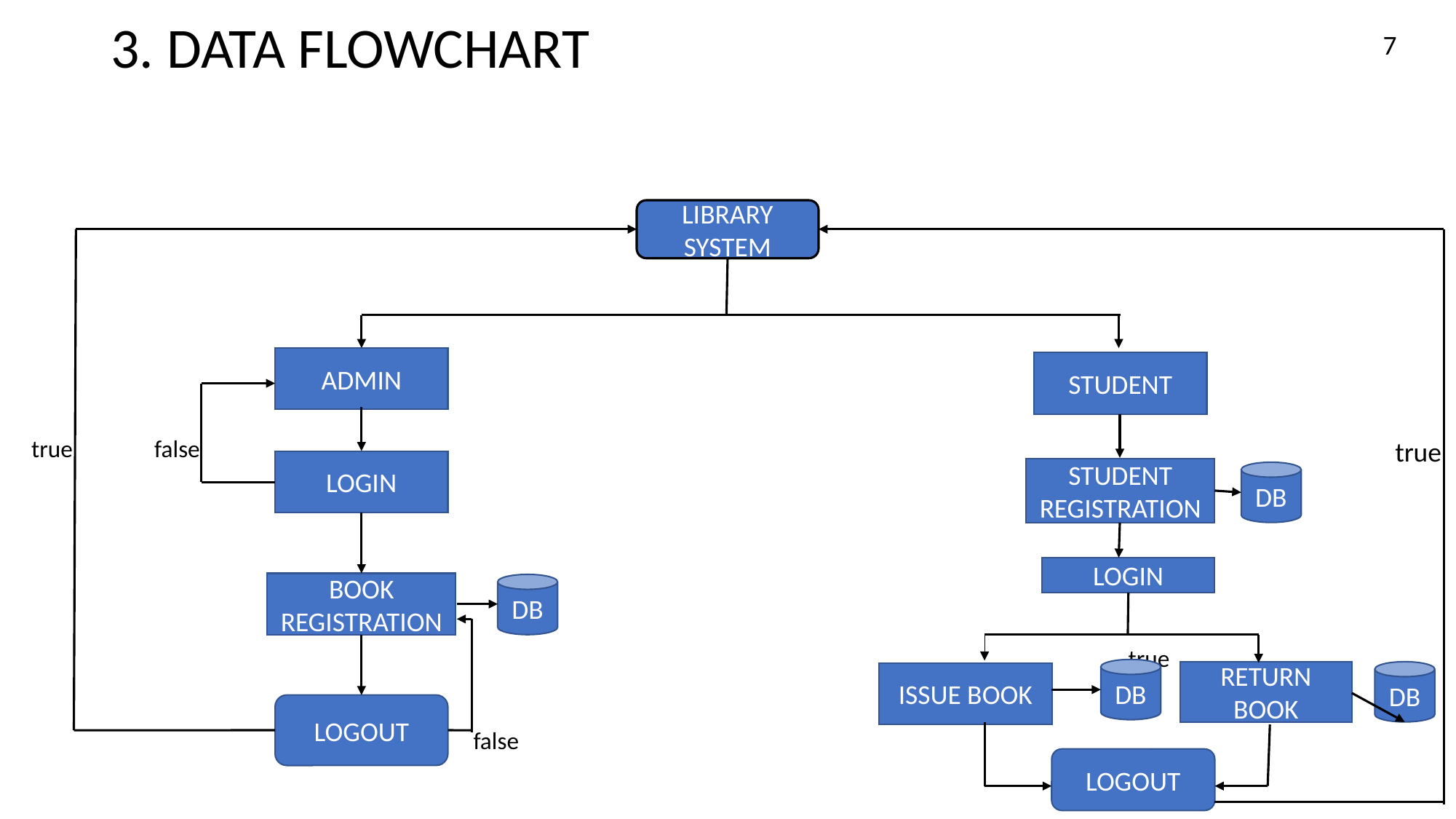

# 3. DATA FLOWCHART
7

true               false

                                   true
                                                                                                                                                                                                         true

                                                                                 false
LIBRARY SYSTEM
ADMIN
STUDENT
true
LOGIN
STUDENT REGISTRATION
DB
LOGIN
BOOK
REGISTRATION
DB
DB
RETURN BOOK
DB
ISSUE BOOK
LOGOUT
LOGOUT